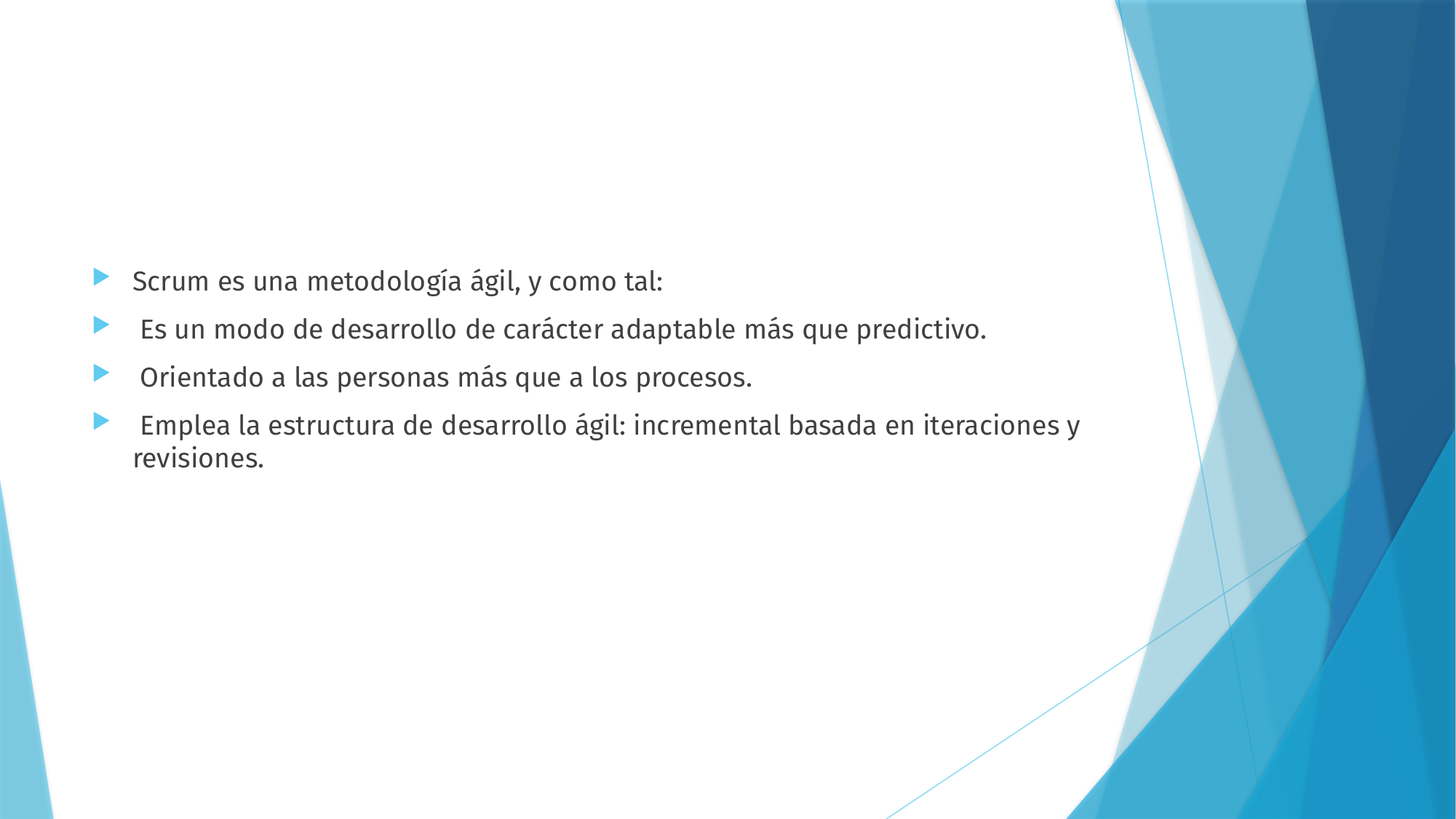

#
Scrum es una metodología ágil, y como tal:
 Es un modo de desarrollo de carácter adaptable más que predictivo.
 Orientado a las personas más que a los procesos.
 Emplea la estructura de desarrollo ágil: incremental basada en iteraciones y revisiones.